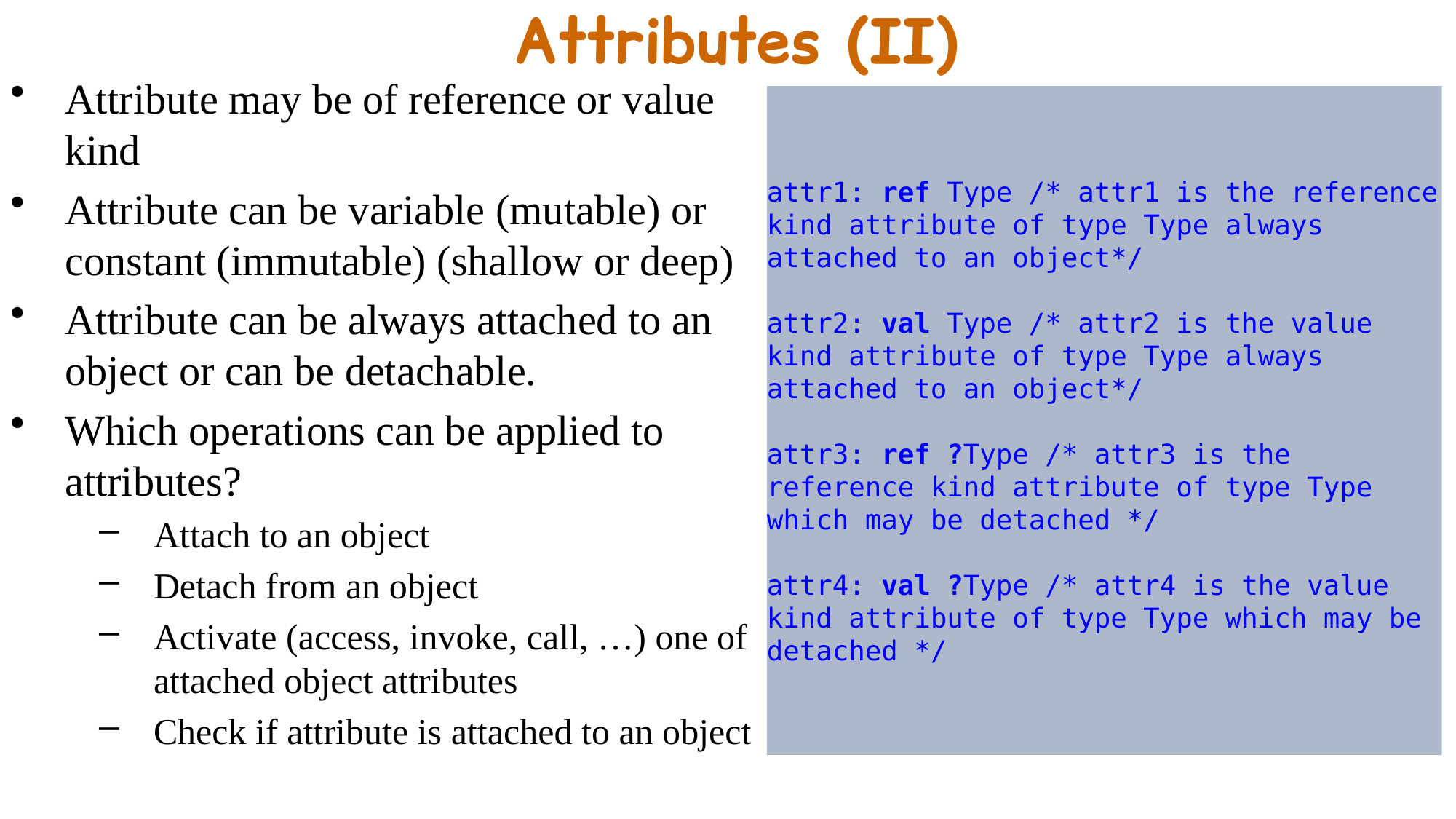

Attributes (II)
Attribute may be of reference or value kind
Attribute can be variable (mutable) or constant (immutable) (shallow or deep)
Attribute can be always attached to an object or can be detachable.
Which operations can be applied to  attributes?
Attach to an object
Detach from an object
Activate (access, invoke, call, …) one of attached object attributes
Check if attribute is attached to an object
attr1: ref Type /* attr1 is the reference kind attribute of type Type always attached to an object*/

attr2: val Type /* attr2 is the value kind attribute of type Type always attached to an object*/

attr3: ref ?Type /* attr3 is the reference kind attribute of type Type which may be detached */

attr4: val ?Type /* attr4 is the value kind attribute of type Type which may be detached */